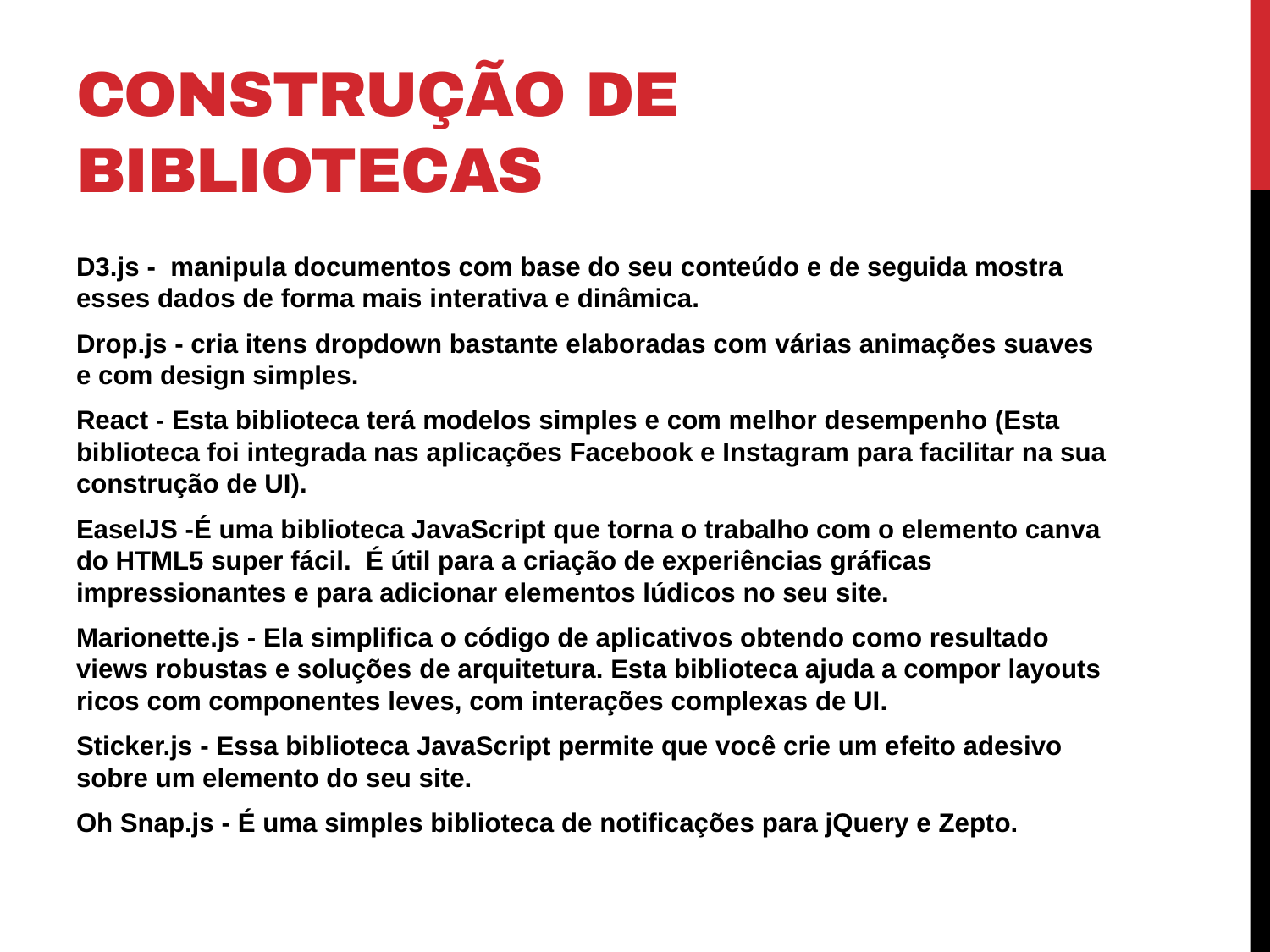

# Construção de Bibliotecas
D3.js -  manipula documentos com base do seu conteúdo e de seguida mostra esses dados de forma mais interativa e dinâmica.
Drop.js - cria itens dropdown bastante elaboradas com várias animações suaves e com design simples.
React - Esta biblioteca terá modelos simples e com melhor desempenho (Esta biblioteca foi integrada nas aplicações Facebook e Instagram para facilitar na sua construção de UI).
EaselJS -É uma biblioteca JavaScript que torna o trabalho com o elemento canva do HTML5 super fácil.  É útil para a criação de experiências gráficas impressionantes e para adicionar elementos lúdicos no seu site.
Marionette.js - Ela simplifica o código de aplicativos obtendo como resultado views robustas e soluções de arquitetura. Esta biblioteca ajuda a compor layouts ricos com componentes leves, com interações complexas de UI.
Sticker.js - Essa biblioteca JavaScript permite que você crie um efeito adesivo sobre um elemento do seu site.
Oh Snap.js - É uma simples biblioteca de notificações para jQuery e Zepto.